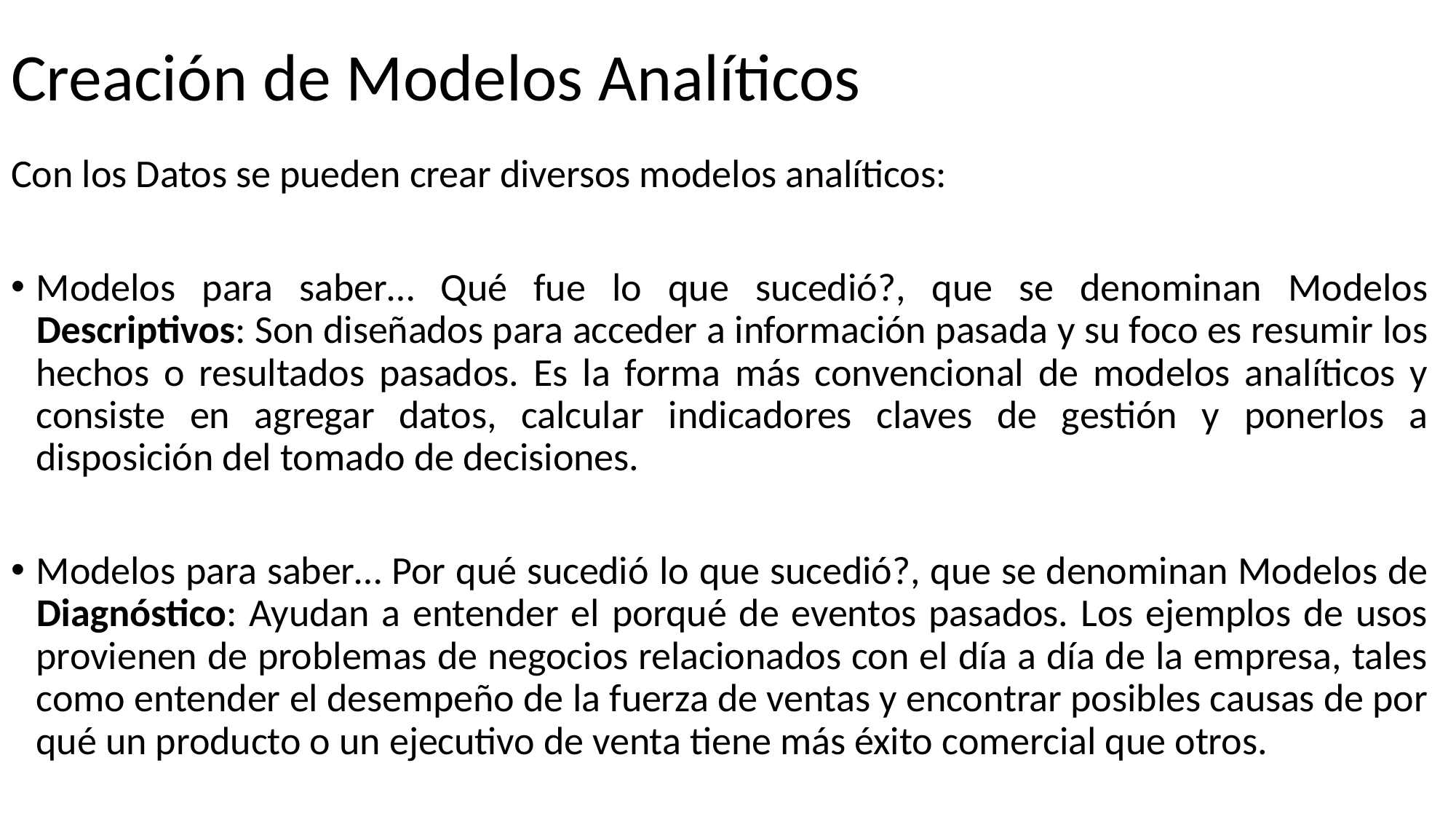

# Creación de Modelos Analíticos
Con los Datos se pueden crear diversos modelos analíticos:

Modelos para saber… Qué fue lo que sucedió?, que se denominan Modelos Descriptivos: Son diseñados para acceder a información pasada y su foco es resumir los hechos o resultados pasados. Es la forma más convencional de modelos analíticos y consiste en agregar datos, calcular indicadores claves de gestión y ponerlos a disposición del tomado de decisiones.

Modelos para saber… Por qué sucedió lo que sucedió?, que se denominan Modelos de Diagnóstico: Ayudan a entender el porqué de eventos pasados. Los ejemplos de usos provienen de problemas de negocios relacionados con el día a día de la empresa, tales como entender el desempeño de la fuerza de ventas y encontrar posibles causas de por qué un producto o un ejecutivo de venta tiene más éxito comercial que otros.